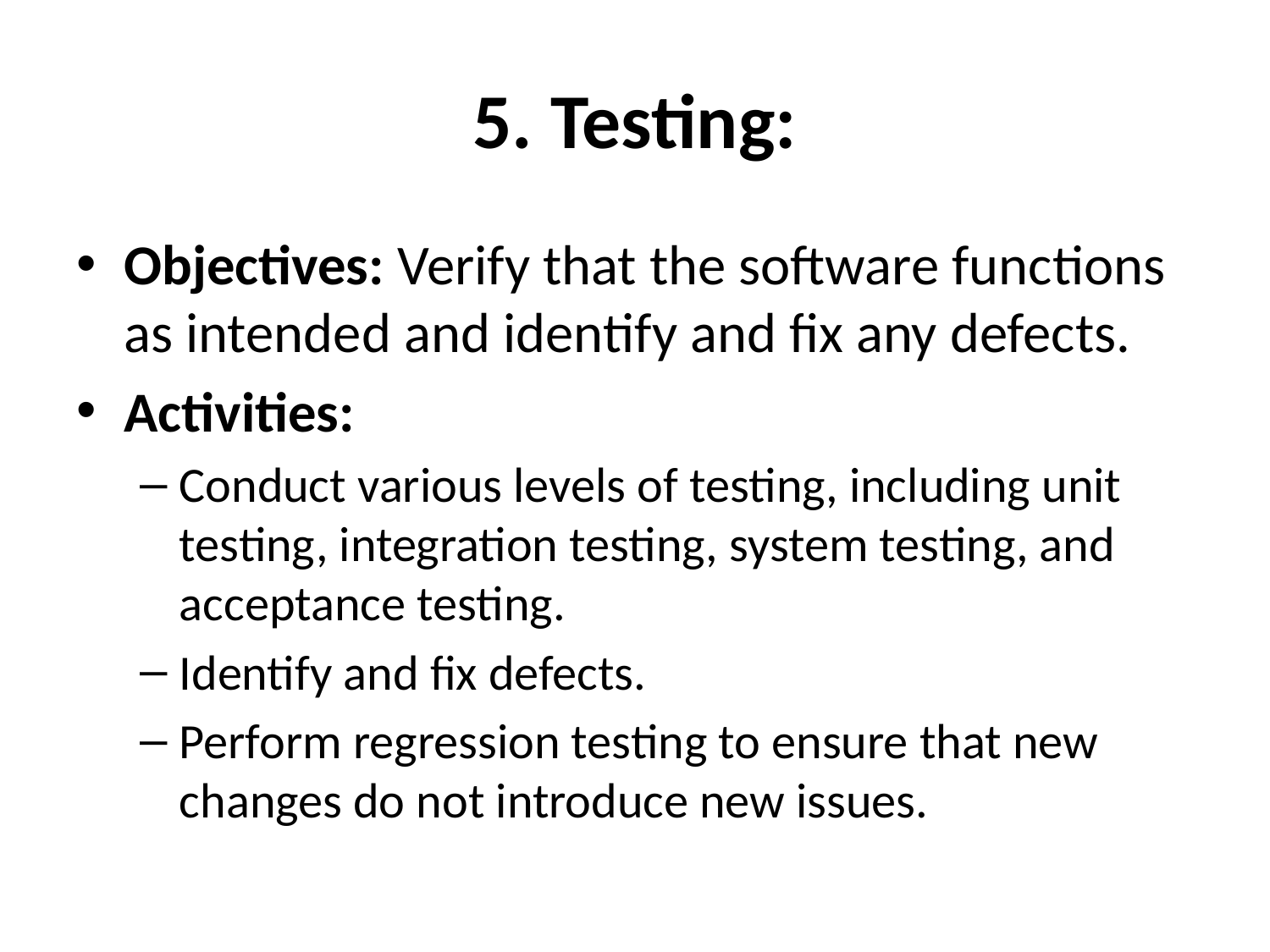

# 5. Testing:
Objectives: Verify that the software functions as intended and identify and fix any defects.
Activities:
Conduct various levels of testing, including unit testing, integration testing, system testing, and acceptance testing.
Identify and fix defects.
Perform regression testing to ensure that new changes do not introduce new issues.